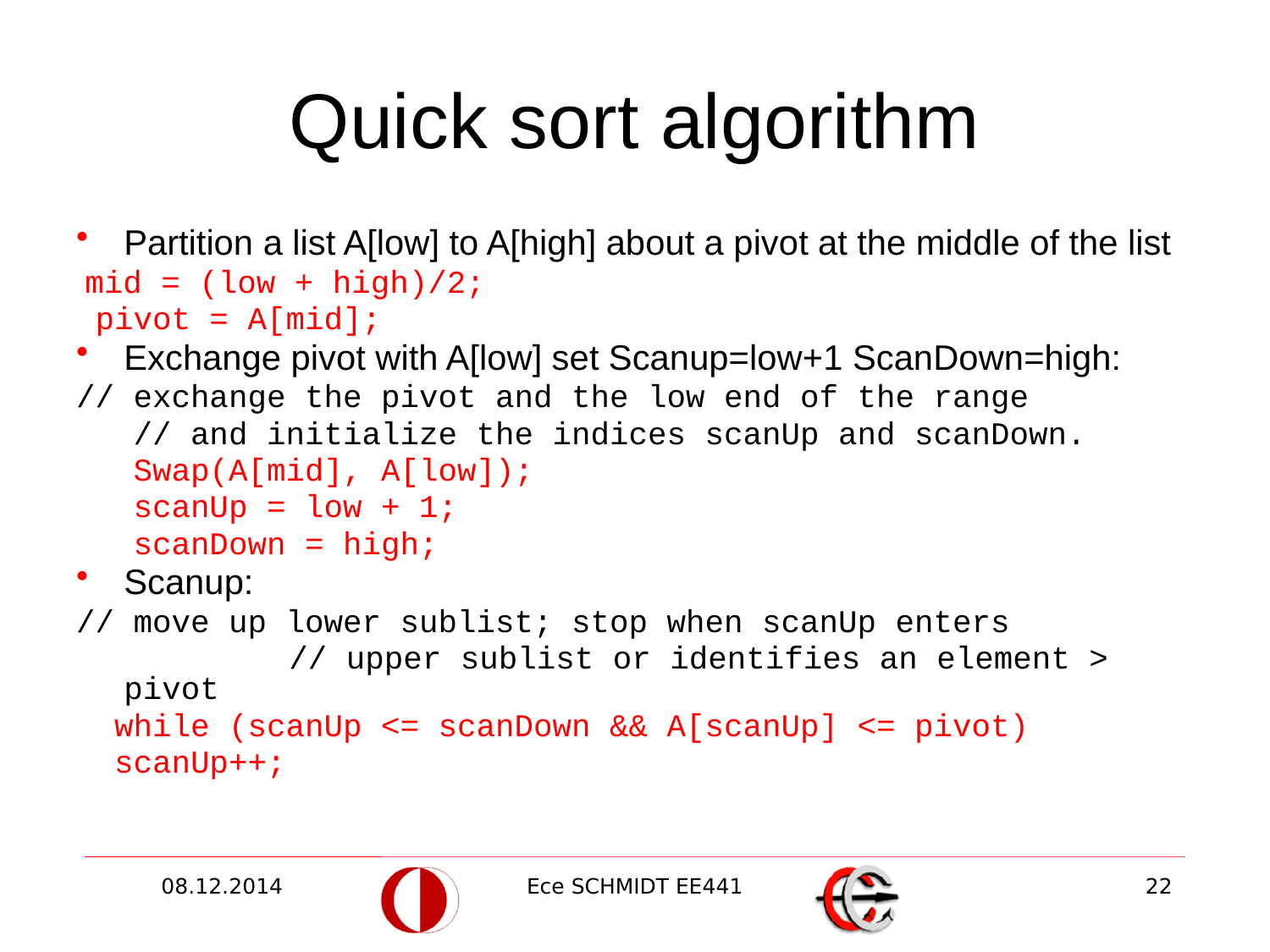

# Quick sort algorithm
Partition a list A[low] to A[high] about a pivot at the middle of the list
 mid = (low + high)/2;
 pivot = A[mid];
Exchange pivot with A[low] set Scanup=low+1 ScanDown=high:
// exchange the pivot and the low end of the range
   // and initialize the indices scanUp and scanDown.
   Swap(A[mid], A[low]);
   scanUp = low + 1;
   scanDown = high;
Scanup:
// move up lower sublist; stop when scanUp enters
   	  // upper sublist or identifies an element > pivot
  while (scanUp <= scanDown && A[scanUp] <= pivot)
  scanUp++;
08.12.2014
Ece SCHMIDT EE441
22